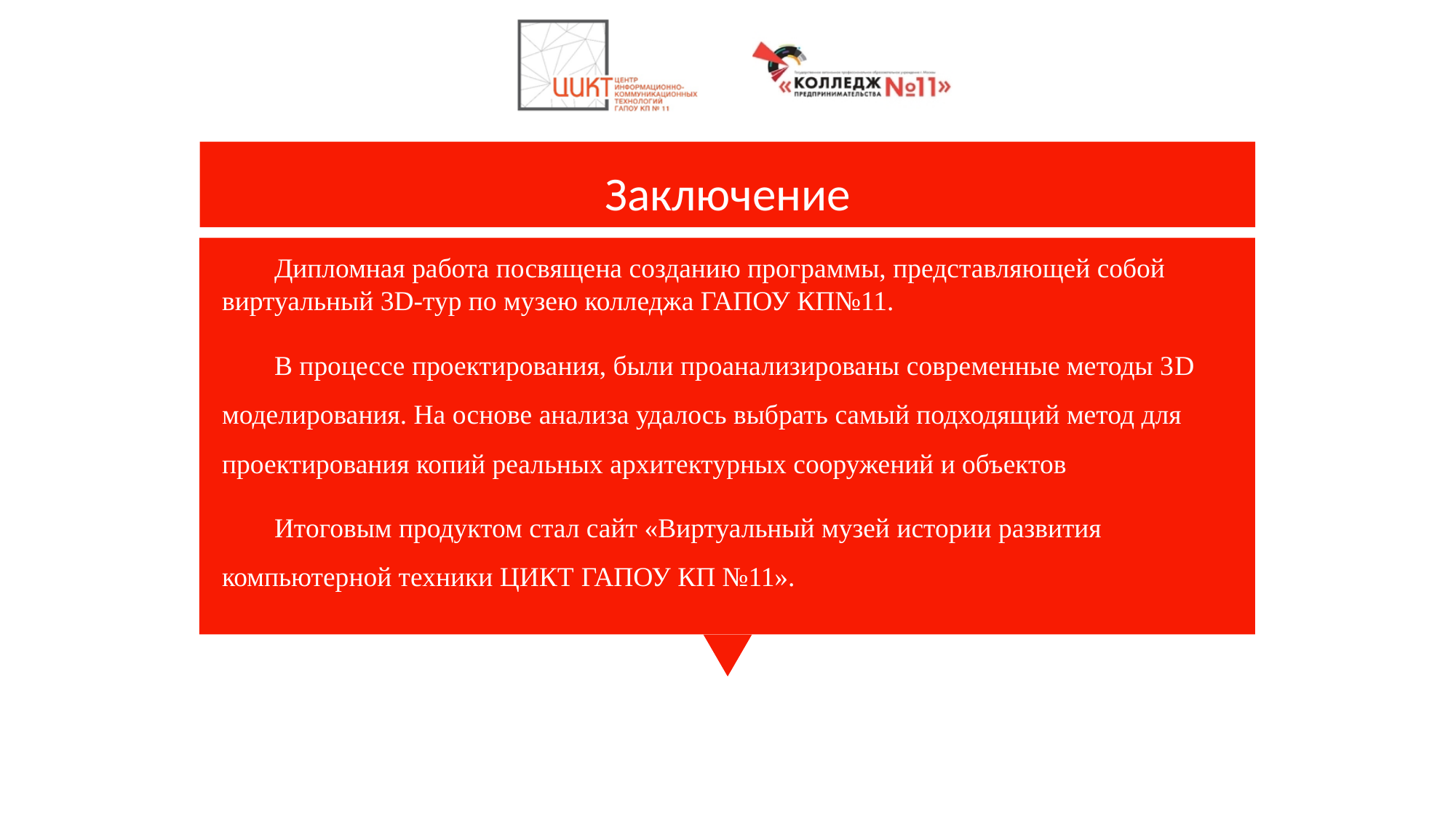

# Заключение
Дипломная работа посвящена созданию программы, представляющей собой виртуальный 3D-тур по музею колледжа ГАПОУ КП№11.
В процессе проектирования, были проанализированы современные методы 3D моделирования. На основе анализа удалось выбрать самый подходящий метод для проектирования копий реальных архитектурных сооружений и объектов
Итоговым продуктом стал сайт «Виртуальный музей истории развития компьютерной техники ЦИКТ ГАПОУ КП №11».